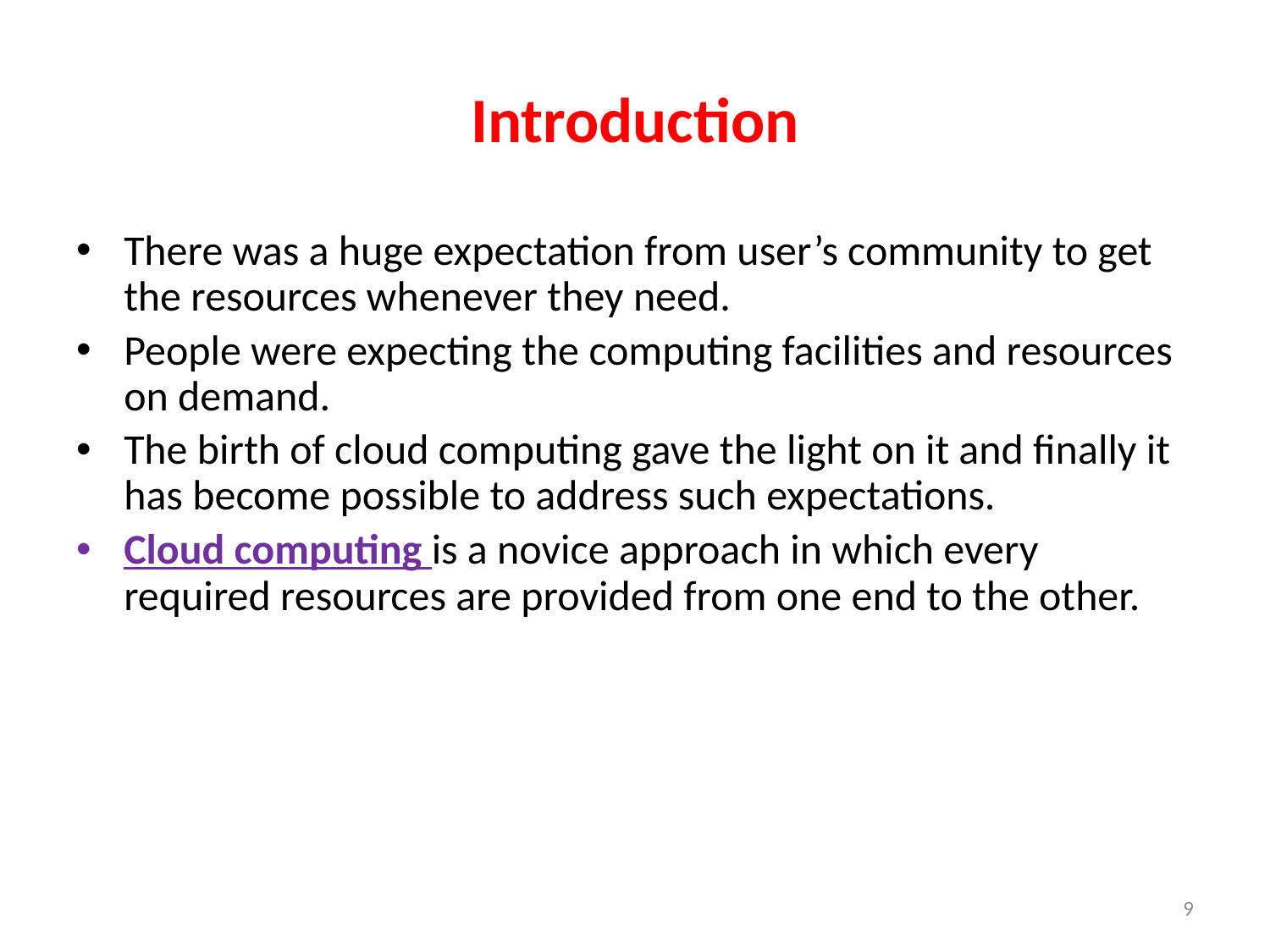

# Introduction
There was a huge expectation from user’s community to get the resources whenever they need.
People were expecting the computing facilities and resources on demand.
The birth of cloud computing gave the light on it and finally it has become possible to address such expectations.
Cloud computing is a novice approach in which every required resources are provided from one end to the other.

9